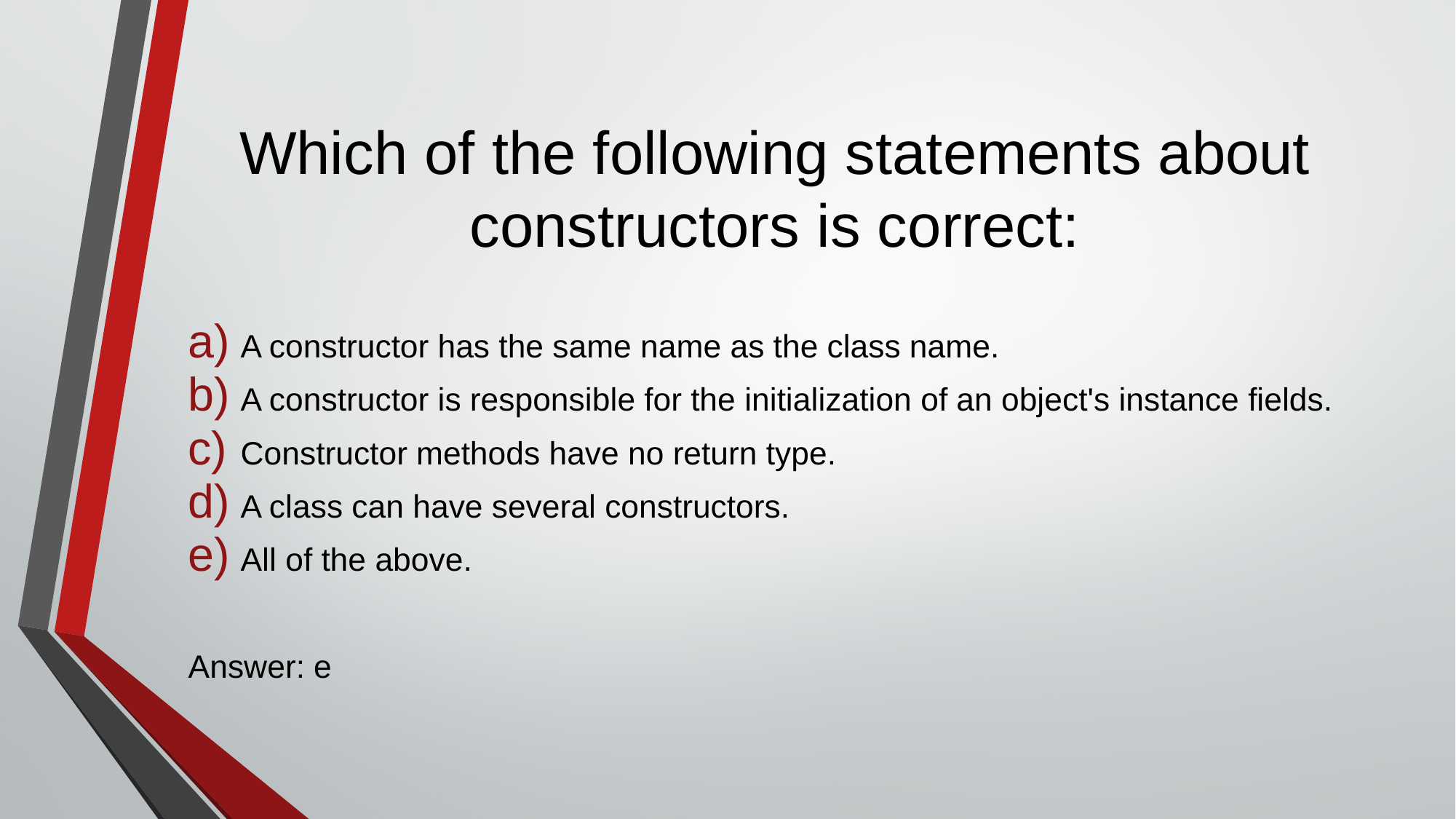

# Which of the following statements about constructors is correct:
A constructor has the same name as the class name.
A constructor is responsible for the initialization of an object's instance fields.
Constructor methods have no return type.
A class can have several constructors.
All of the above.

Answer: e